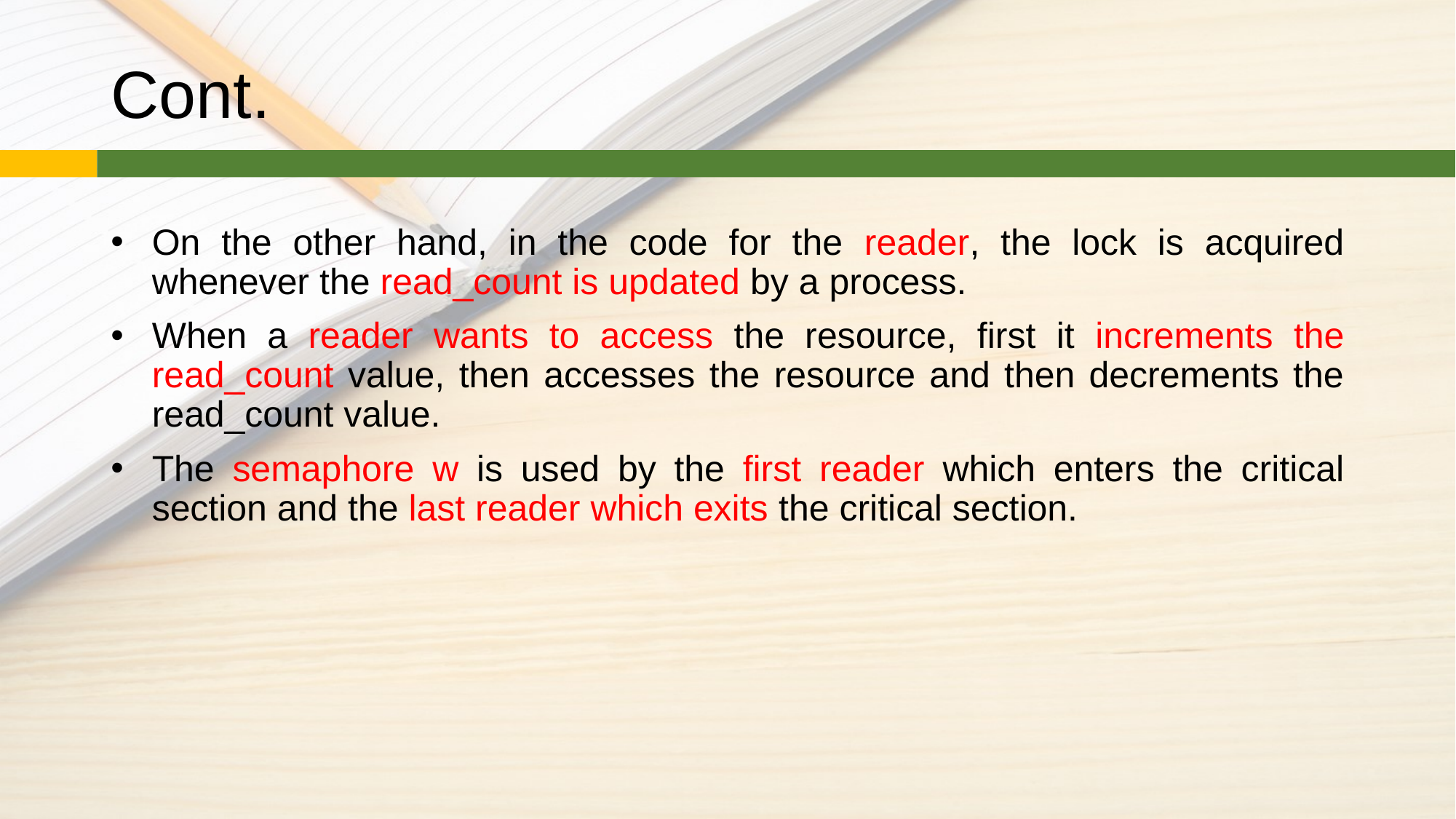

# Cont.
On the other hand, in the code for the reader, the lock is acquired whenever the read_count is updated by a process.
When a reader wants to access the resource, first it increments the read_count value, then accesses the resource and then decrements the read_count value.
The semaphore w is used by the first reader which enters the critical section and the last reader which exits the critical section.